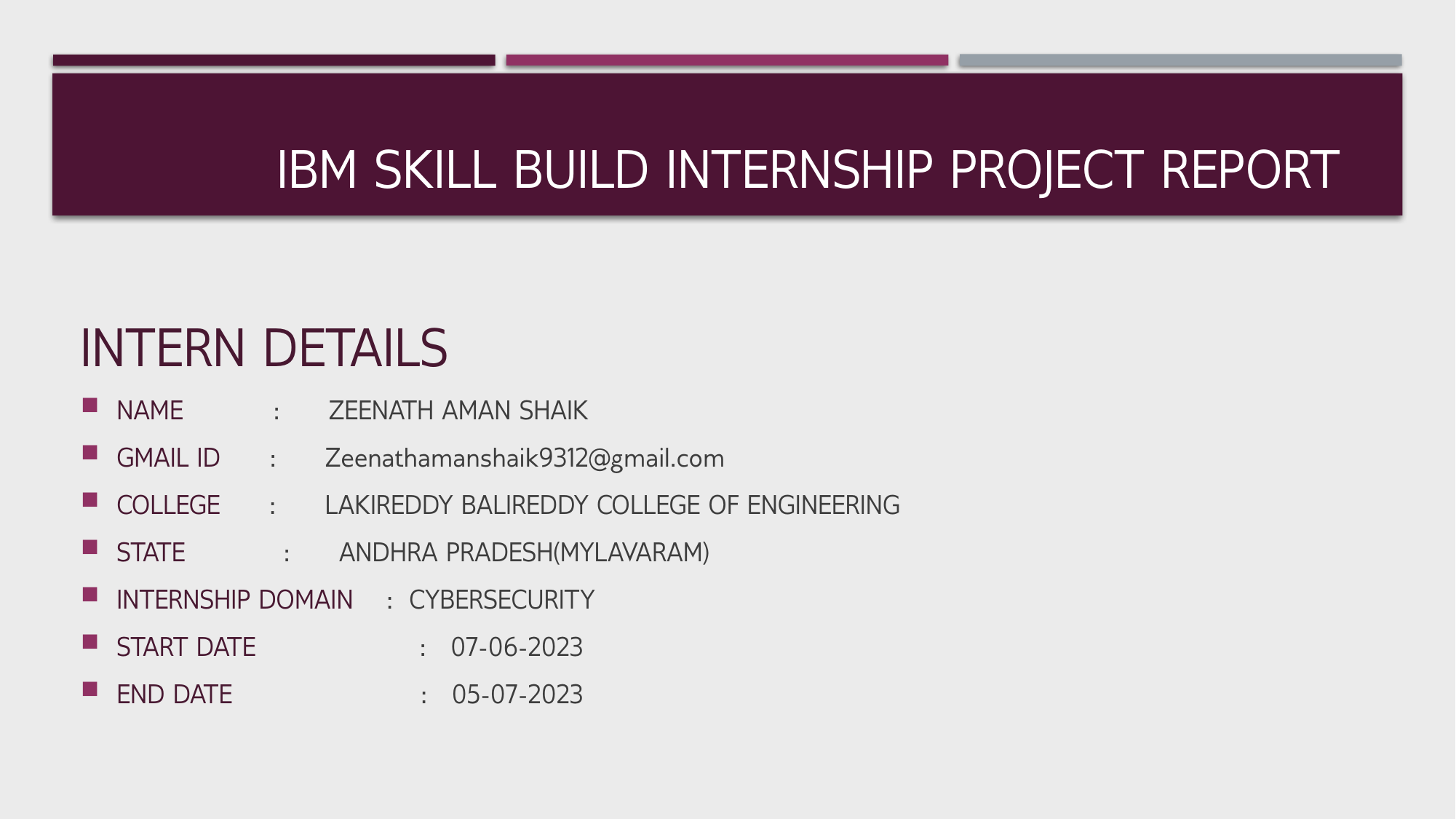

# IBM SKILL BUILD INTERNSHIP PROJECT REPORT
INTERN DETAILS
NAME           :      ZEENATH AMAN SHAIK
GMAIL ID      :      Zeenathamanshaik9312@gmail.com
COLLEGE      :      LAKIREDDY BALIREDDY COLLEGE OF ENGINEERING
STATE            :      ANDHRA PRADESH(MYLAVARAM)
INTERNSHIP DOMAIN    :  CYBERSECURITY
START DATE                    :   07-06-2023
END DATE                       :   05-07-2023